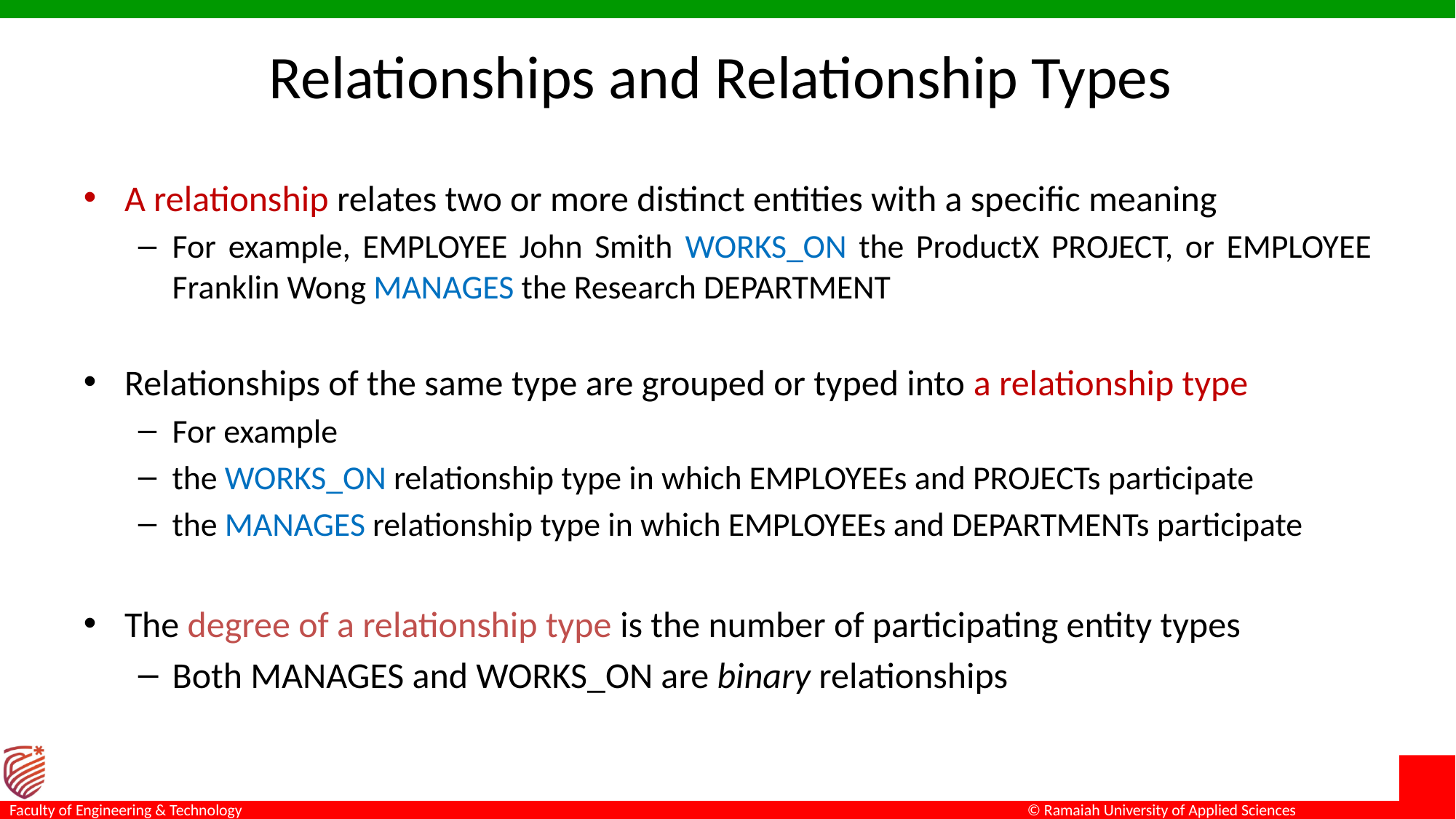

# Relationships and Relationship Types
A relationship relates two or more distinct entities with a specific meaning
For example, EMPLOYEE John Smith WORKS_ON the ProductX PROJECT, or EMPLOYEE Franklin Wong MANAGES the Research DEPARTMENT

Relationships of the same type are grouped or typed into a relationship type
For example
the WORKS_ON relationship type in which EMPLOYEEs and PROJECTs participate
the MANAGES relationship type in which EMPLOYEEs and DEPARTMENTs participate

The degree of a relationship type is the number of participating entity types
Both MANAGES and WORKS_ON are binary relationships